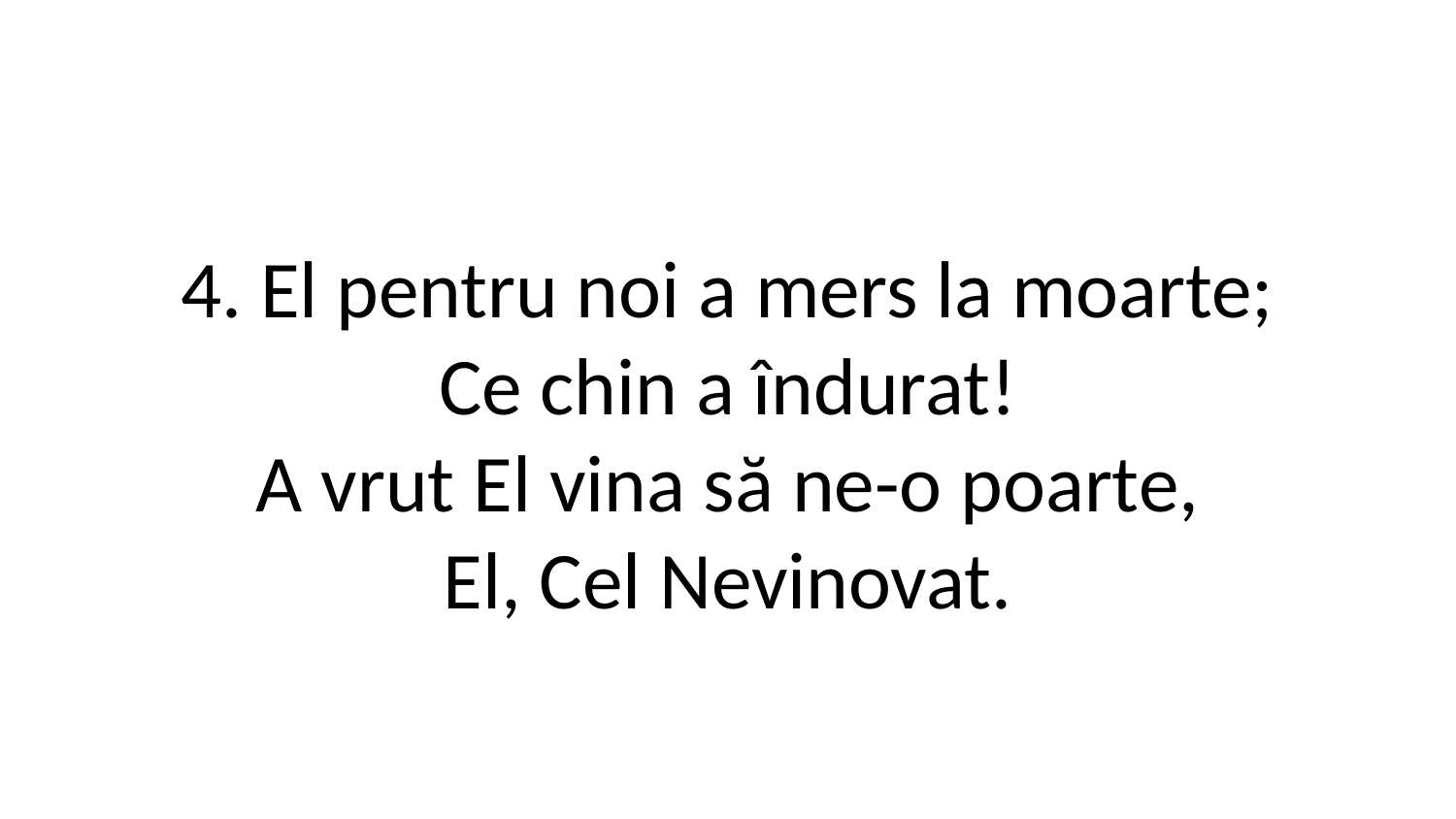

4. El pentru noi a mers la moarte;
Ce chin a îndurat!
A vrut El vina să ne-o poarte,
El, Cel Nevinovat.